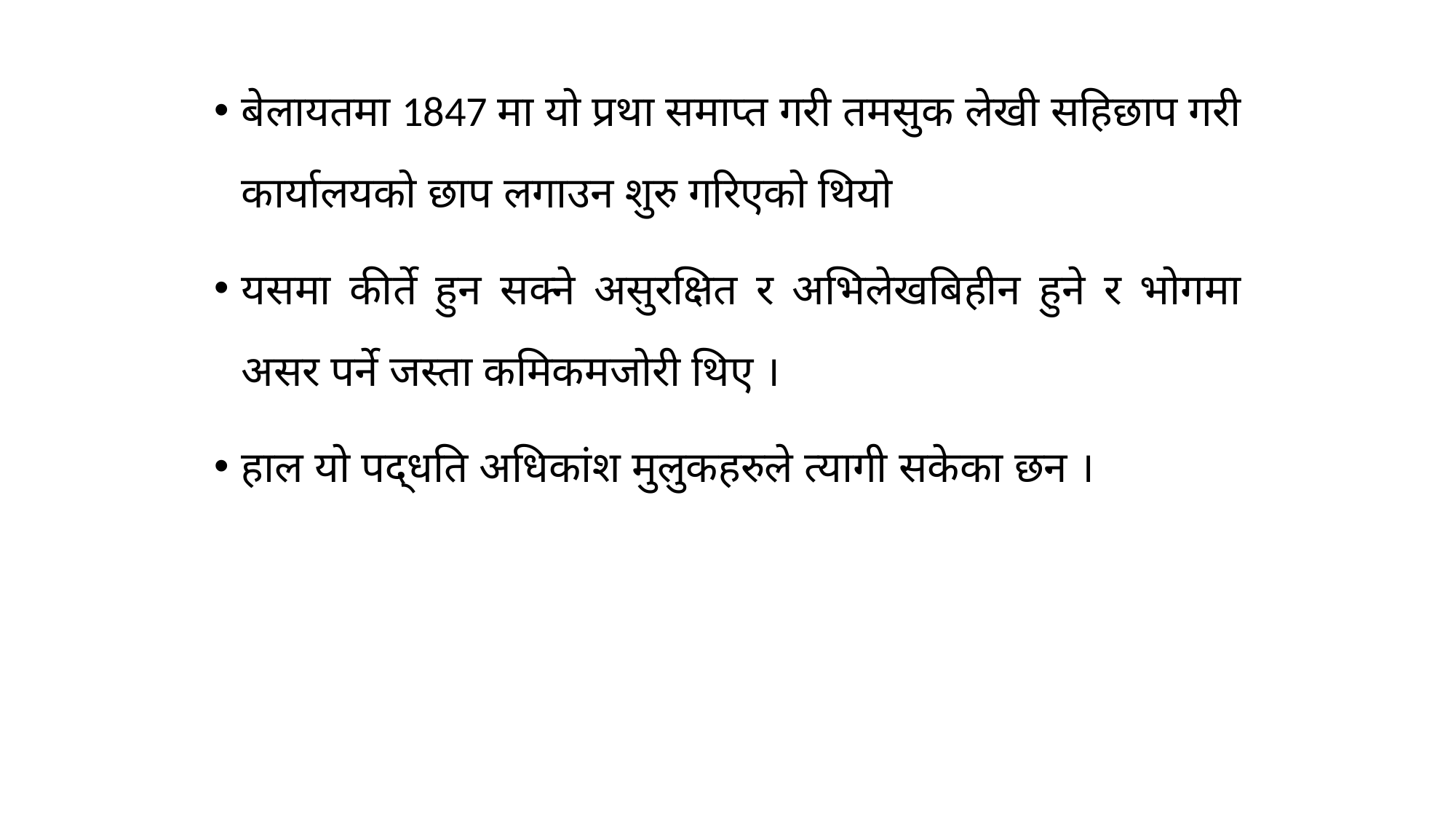

बेलायतमा 1847 मा यो प्रथा समाप्त गरी तमसुक लेखी सहिछाप गरी कार्यालयको छाप लगाउन शुरु गरिएको थियो
यसमा कीर्ते हुन सक्ने असुरक्षित र अभिलेखबिहीन हुने र भोगमा असर पर्ने जस्ता कमिकमजोरी थिए ।
हाल यो पद्धति अधिकांश मुलुकहरुले त्यागी सकेका छन ।